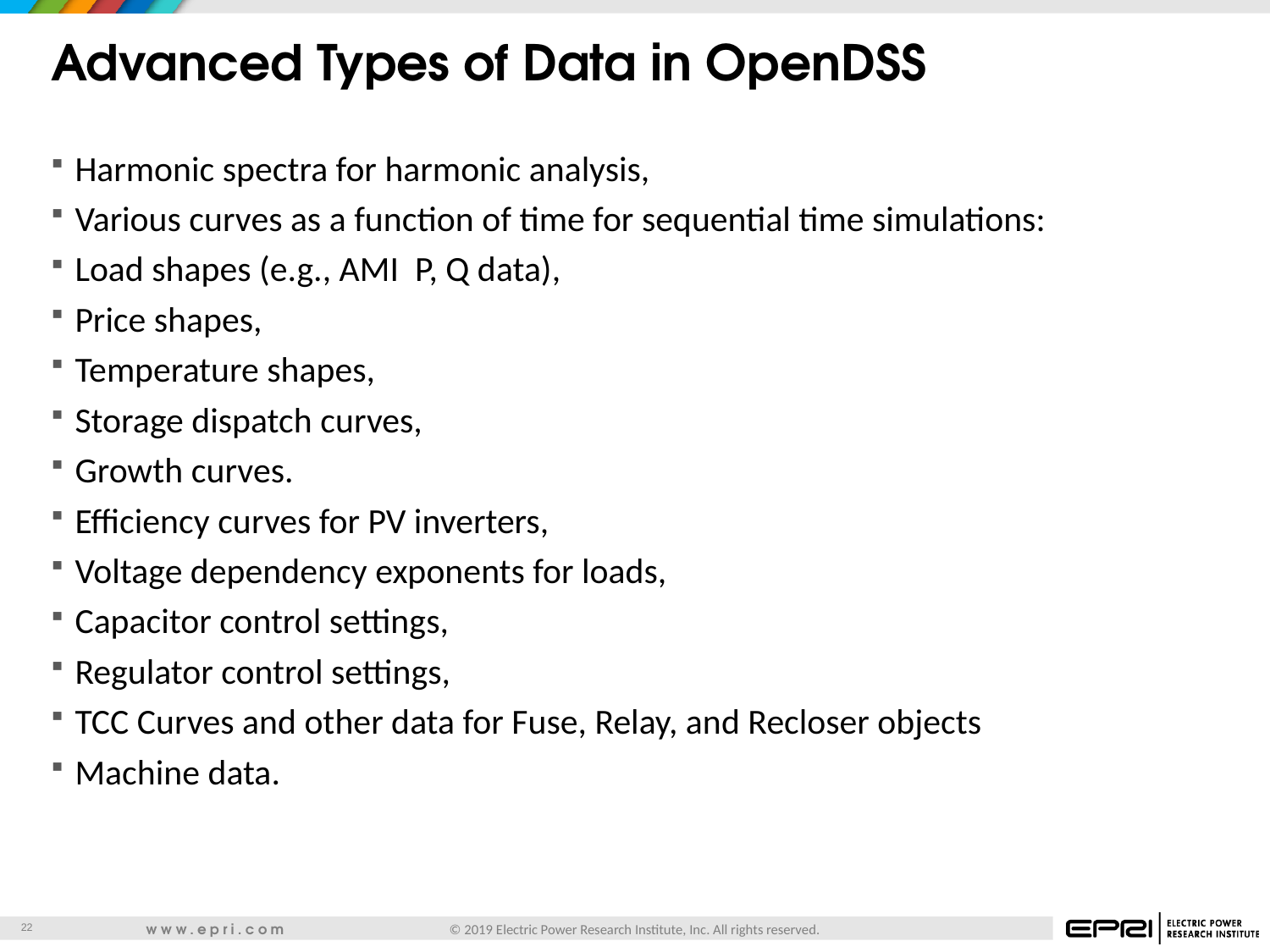

# Advanced Types of Data in OpenDSS
Harmonic spectra for harmonic analysis,
Various curves as a function of time for sequential time simulations:
Load shapes (e.g., AMI  P, Q data),
Price shapes,
Temperature shapes,
Storage dispatch curves,
Growth curves.
Efficiency curves for PV inverters,
Voltage dependency exponents for loads,
Capacitor control settings,
Regulator control settings,
TCC Curves and other data for Fuse, Relay, and Recloser objects
Machine data.